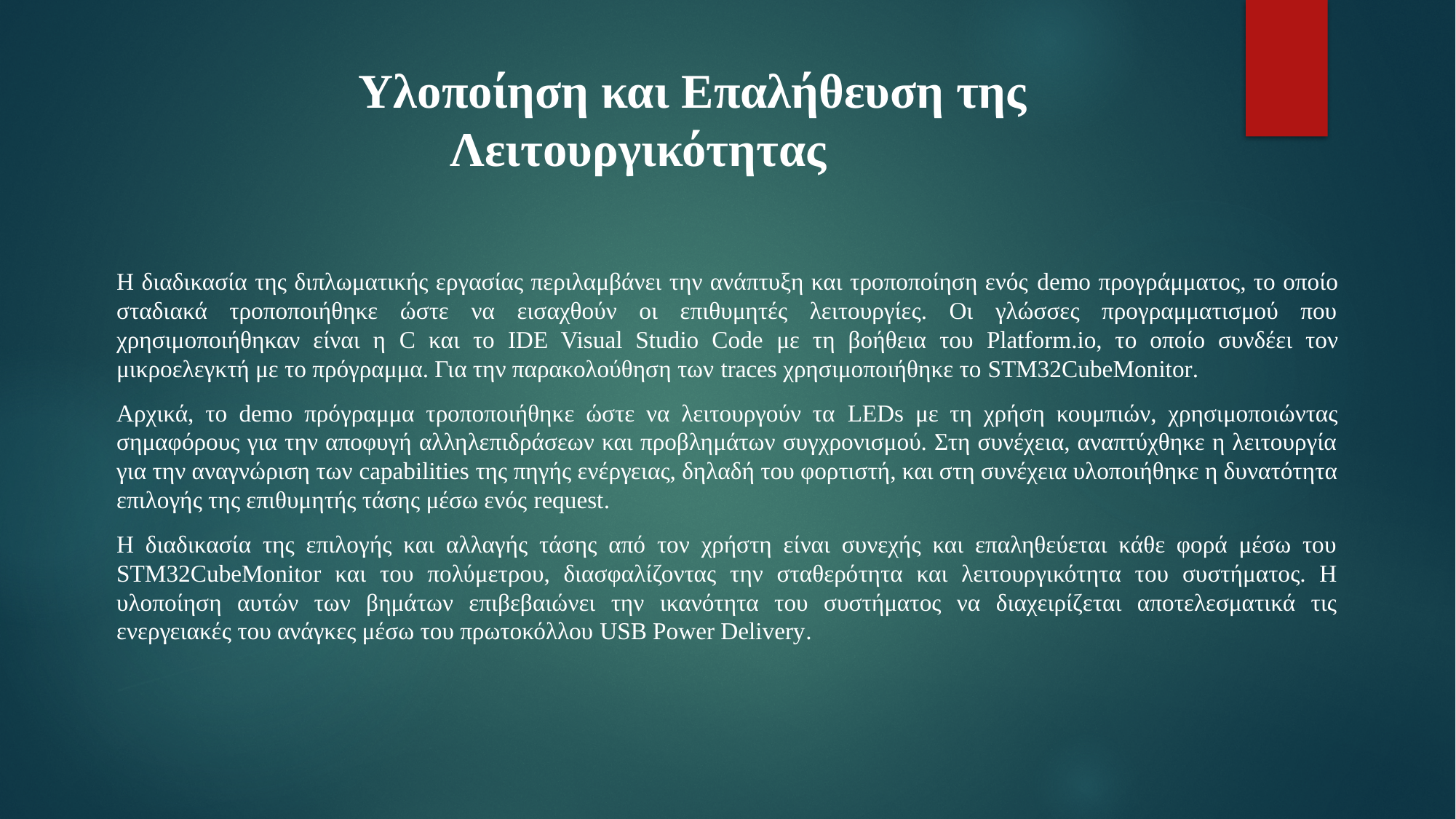

# Υλοποίηση και Επαλήθευση της Λειτουργικότητας
Η διαδικασία της διπλωματικής εργασίας περιλαμβάνει την ανάπτυξη και τροποποίηση ενός demo προγράμματος, το οποίο σταδιακά τροποποιήθηκε ώστε να εισαχθούν οι επιθυμητές λειτουργίες. Οι γλώσσες προγραμματισμού που χρησιμοποιήθηκαν είναι η C και το IDE Visual Studio Code με τη βοήθεια του Platform.io, το οποίο συνδέει τον μικροελεγκτή με το πρόγραμμα. Για την παρακολούθηση των traces χρησιμοποιήθηκε το STM32CubeMonitor.
Αρχικά, το demo πρόγραμμα τροποποιήθηκε ώστε να λειτουργούν τα LEDs με τη χρήση κουμπιών, χρησιμοποιώντας σημαφόρους για την αποφυγή αλληλεπιδράσεων και προβλημάτων συγχρονισμού. Στη συνέχεια, αναπτύχθηκε η λειτουργία για την αναγνώριση των capabilities της πηγής ενέργειας, δηλαδή του φορτιστή, και στη συνέχεια υλοποιήθηκε η δυνατότητα επιλογής της επιθυμητής τάσης μέσω ενός request.
Η διαδικασία της επιλογής και αλλαγής τάσης από τον χρήστη είναι συνεχής και επαληθεύεται κάθε φορά μέσω του STM32CubeMonitor και του πολύμετρου, διασφαλίζοντας την σταθερότητα και λειτουργικότητα του συστήματος. Η υλοποίηση αυτών των βημάτων επιβεβαιώνει την ικανότητα του συστήματος να διαχειρίζεται αποτελεσματικά τις ενεργειακές του ανάγκες μέσω του πρωτοκόλλου USB Power Delivery.